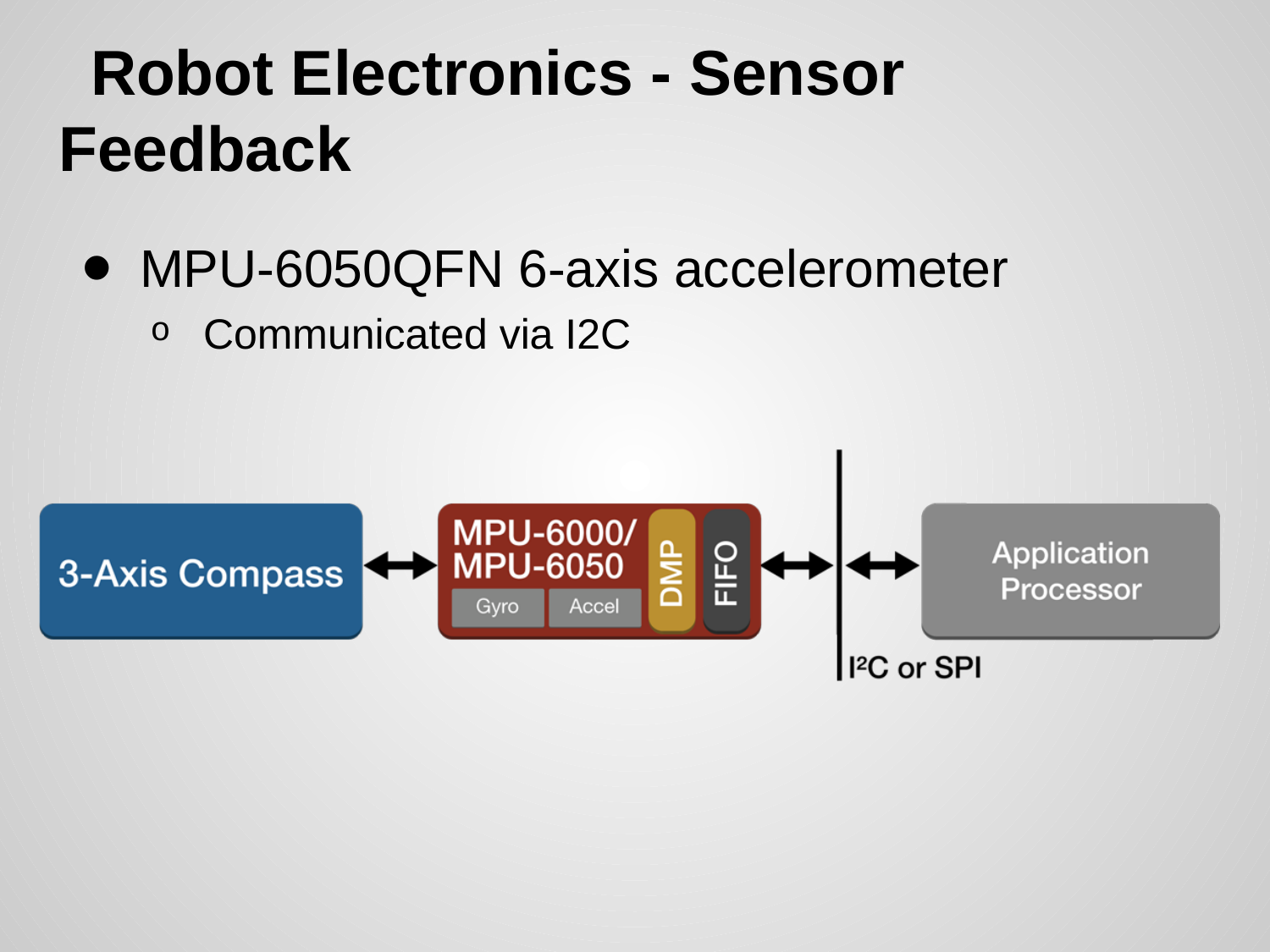

# Robot Electronics - Sensor Feedback
MPU-6050QFN 6-axis accelerometer
Communicated via I2C